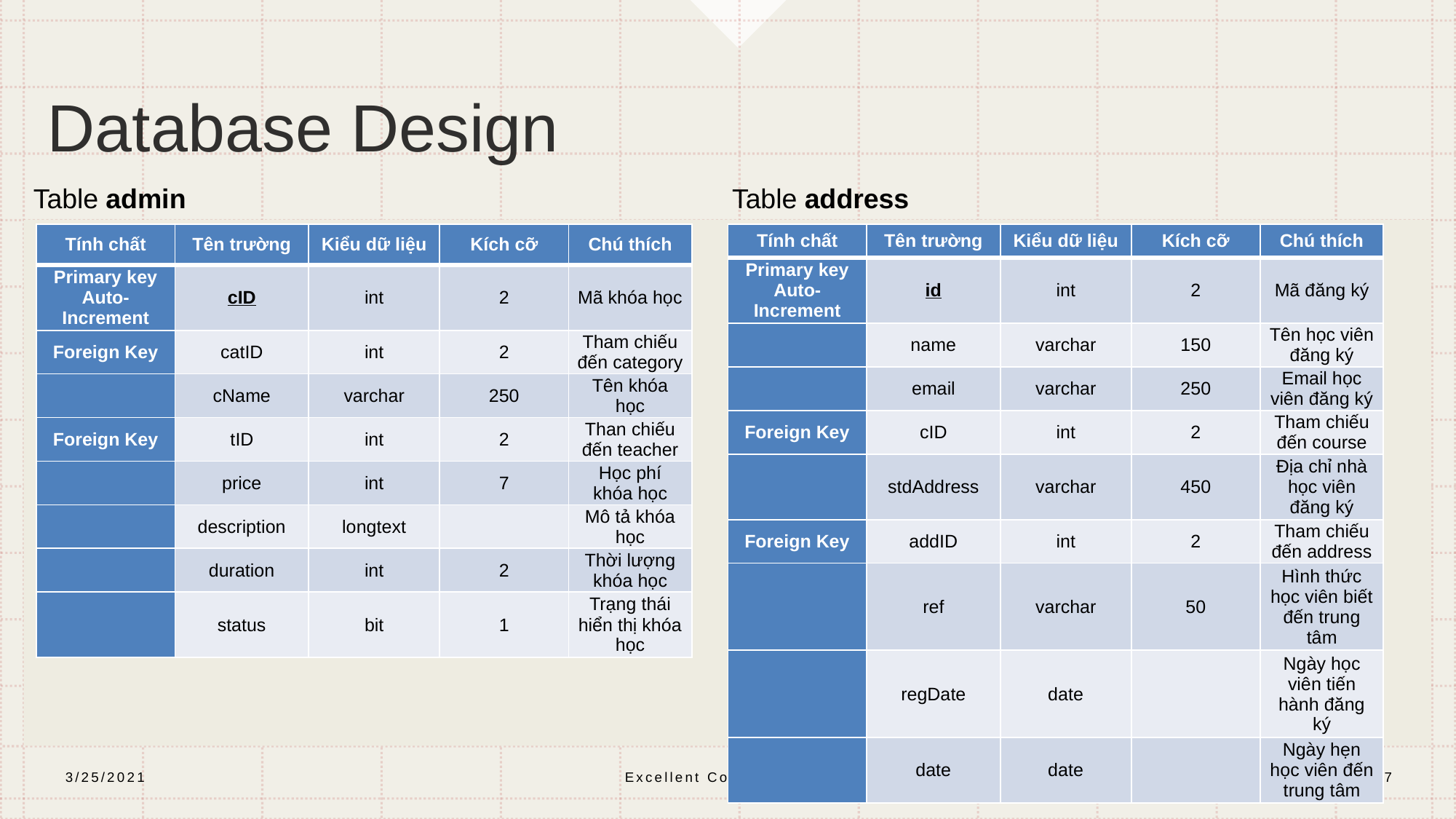

# Database Design
Table admin
Table address
| Tính chất | Tên trường | Kiểu dữ liệu | Kích cỡ | Chú thích |
| --- | --- | --- | --- | --- |
| Primary key Auto-Increment | cID | int | 2 | Mã khóa học |
| Foreign Key | catID | int | 2 | Tham chiếu đến category |
|  | cName | varchar | 250 | Tên khóa học |
| Foreign Key | tID | int | 2 | Than chiếu đến teacher |
|  | price | int | 7 | Học phí khóa học |
|  | description | longtext |  | Mô tả khóa học |
|  | duration | int | 2 | Thời lượng khóa học |
|  | status | bit | 1 | Trạng thái hiển thị khóa học |
| Tính chất | Tên trường | Kiểu dữ liệu | Kích cỡ | Chú thích |
| --- | --- | --- | --- | --- |
| Primary key Auto-Increment | id | int | 2 | Mã đăng ký |
|  | name | varchar | 150 | Tên học viên đăng ký |
|  | email | varchar | 250 | Email học viên đăng ký |
| Foreign Key | cID | int | 2 | Tham chiếu đến course |
|  | stdAddress | varchar | 450 | Địa chỉ nhà học viên đăng ký |
| Foreign Key | addID | int | 2 | Tham chiếu đến address |
|  | ref | varchar | 50 | Hình thức học viên biết đến trung tâm |
|  | regDate | date |  | Ngày học viên tiến hành đăng ký |
|  | date | date |  | Ngày hẹn học viên đến trung tâm |
Excellent Coaching Vietnam
3/25/2021
17